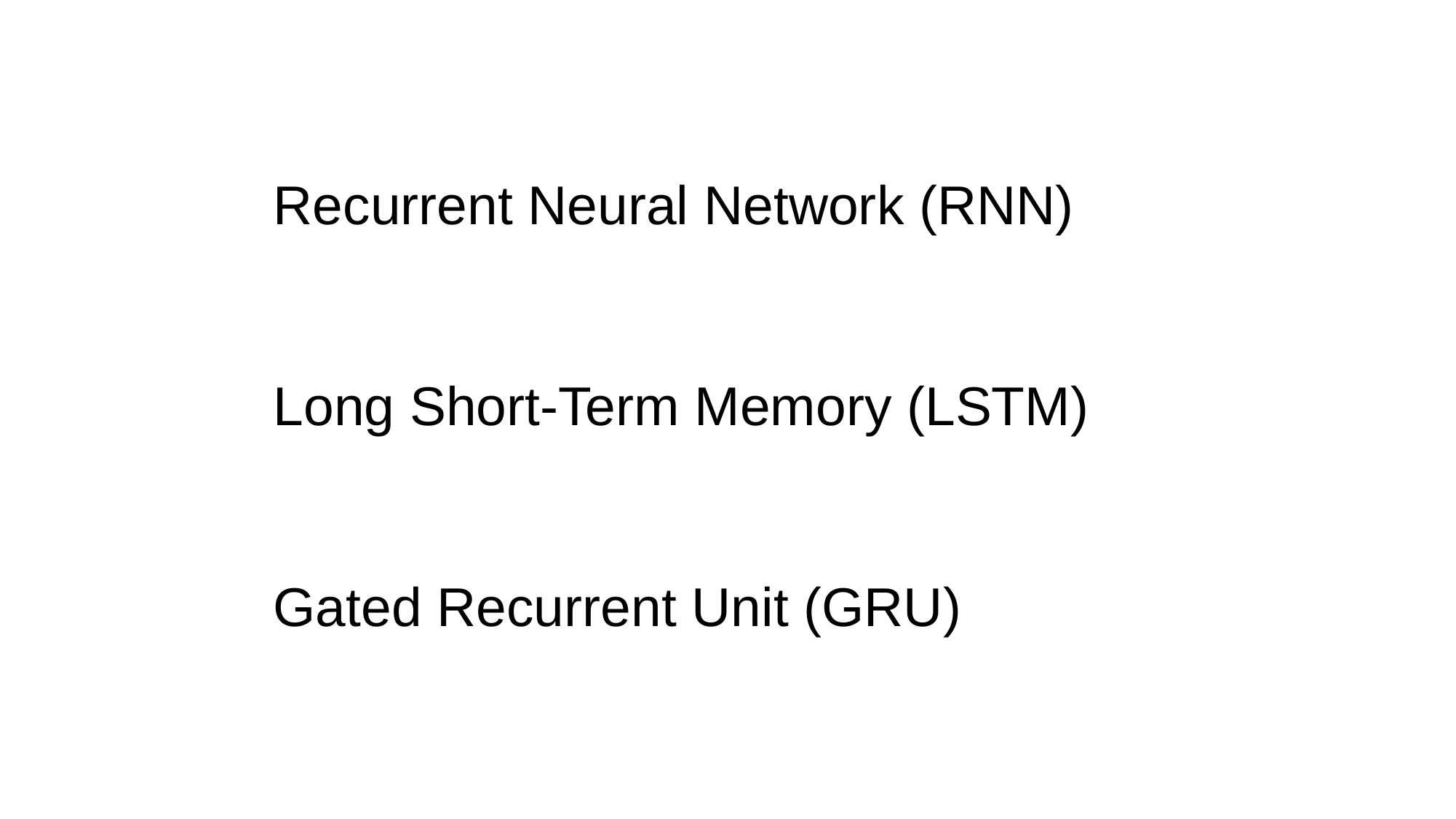

Recurrent Neural Network (RNN)
Long Short-Term Memory (LSTM)
Gated Recurrent Unit (GRU)